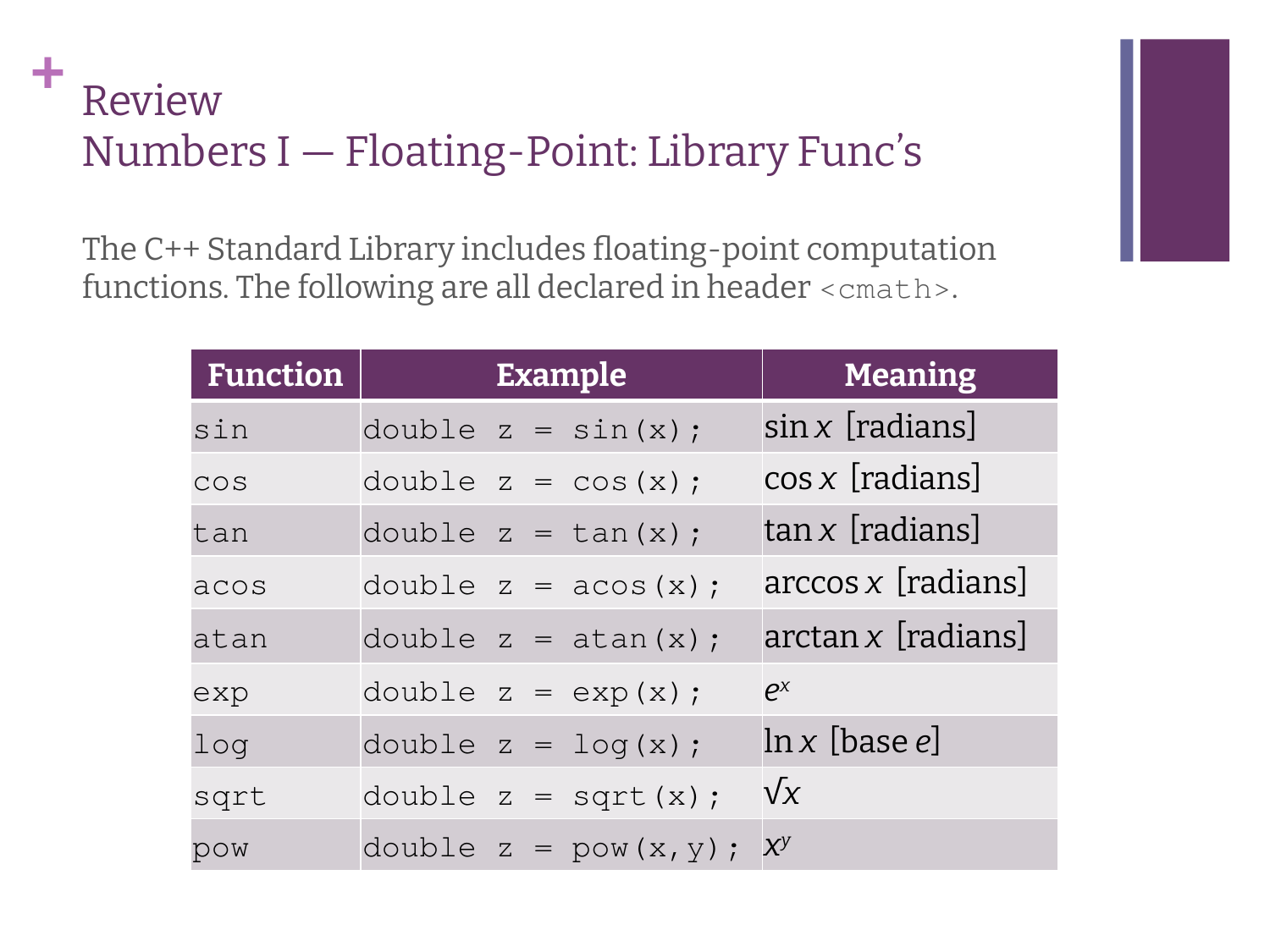

# Review Numbers I — Floating-Point: Library Func’s
The C++ Standard Library includes floating-point computation functions. The following are all declared in header <cmath>.
| Function | Example | Meaning |
| --- | --- | --- |
| sin | double z = sin(x); | sin x [radians] |
| cos | double z = cos(x); | cos x [radians] |
| tan | double z = tan(x); | tan x [radians] |
| acos | double z = acos(x); | arccos x [radians] |
| atan | double z = atan(x); | arctan x [radians] |
| exp | double z = exp(x); | ex |
| log | double z = log(x); | ln x [base e] |
| sqrt | double z = sqrt(x); | √x |
| pow | double z = pow(x,y); | xy |